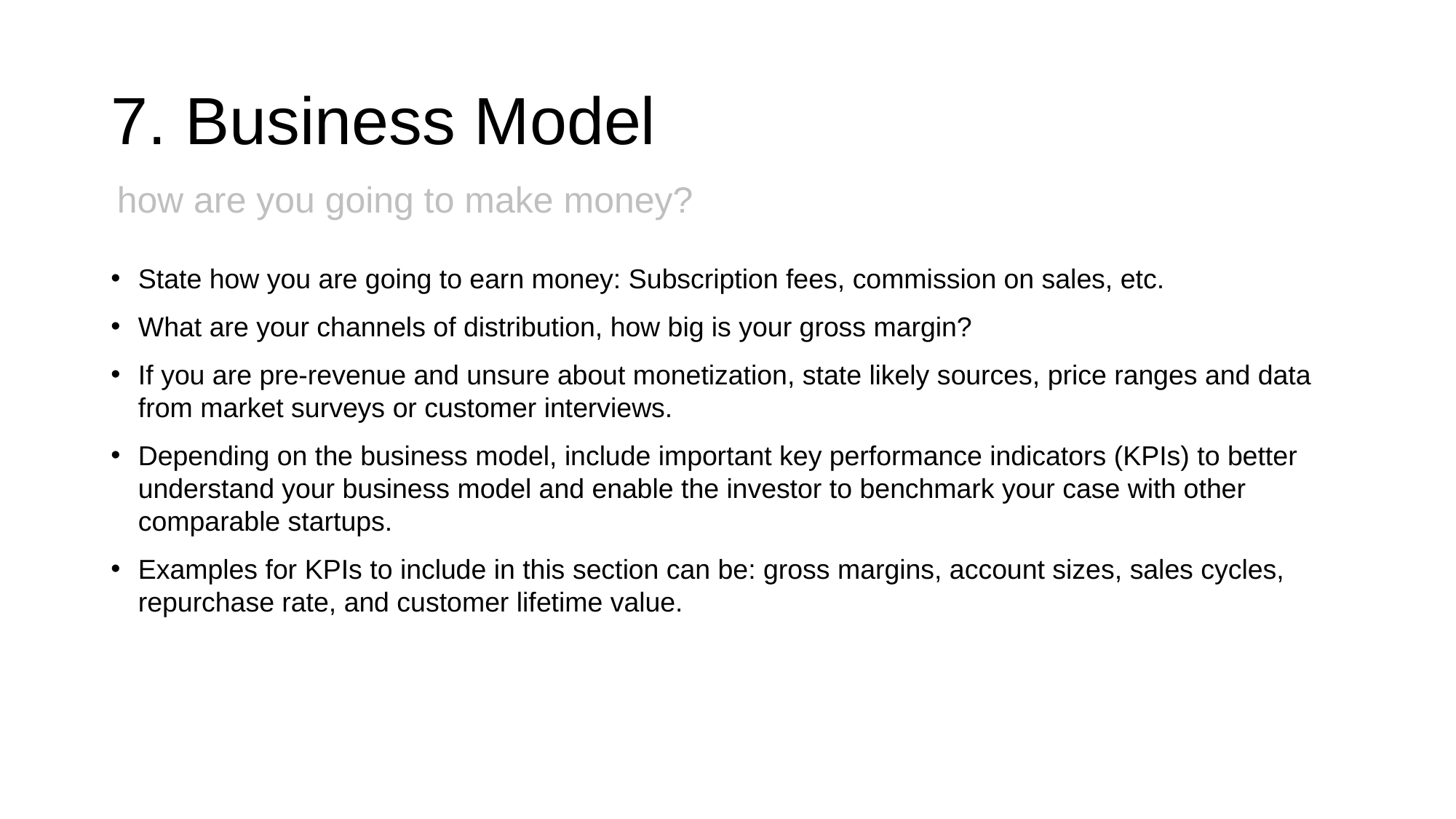

# 7. Business Model
how are you going to make money?
State how you are going to earn money: Subscription fees, commission on sales, etc.
What are your channels of distribution, how big is your gross margin?
If you are pre-revenue and unsure about monetization, state likely sources, price ranges and data from market surveys or customer interviews.
Depending on the business model, include important key performance indicators (KPIs) to better understand your business model and enable the investor to benchmark your case with other comparable startups.
Examples for KPIs to include in this section can be: gross margins, account sizes, sales cycles, repurchase rate, and customer lifetime value.